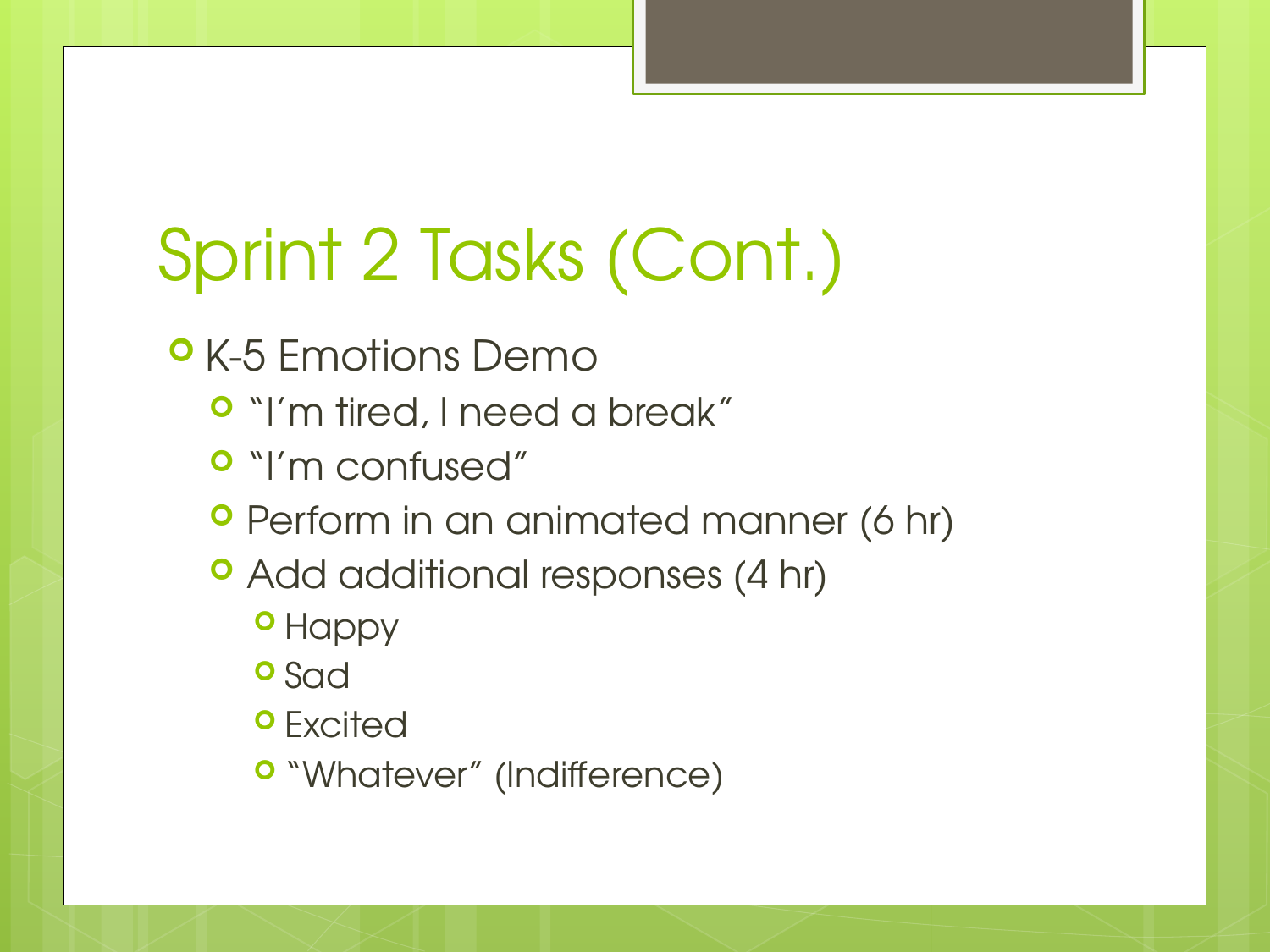

# Sprint 2 Tasks (Cont.)
K-5 Emotions Demo
“I’m tired, I need a break”
“I’m confused”
Perform in an animated manner (6 hr)
Add additional responses (4 hr)
Happy
Sad
Excited
“Whatever” (Indifference)